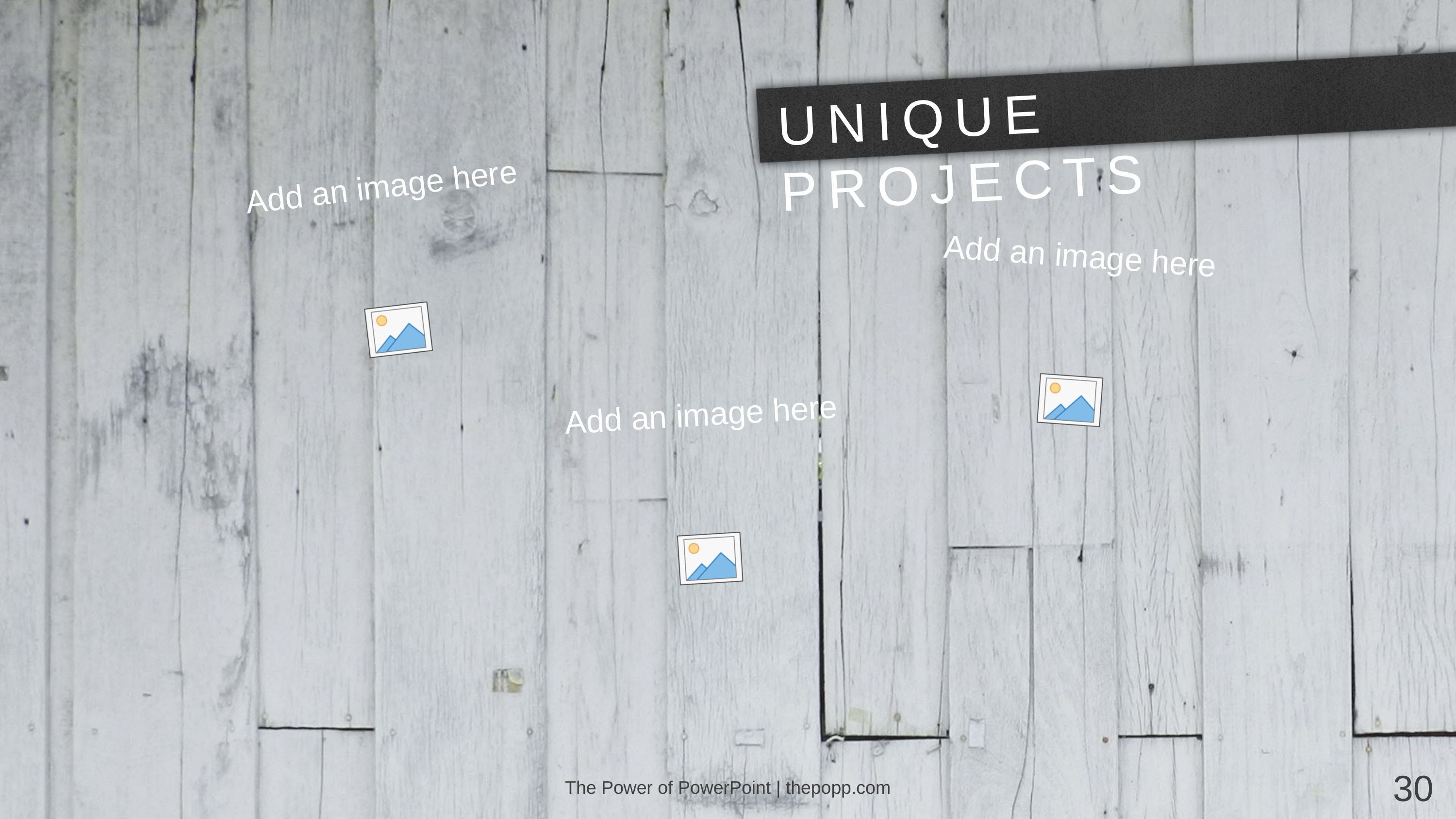

# UNIQUE PROJECTS

The Power of PowerPoint | thepopp.com
30